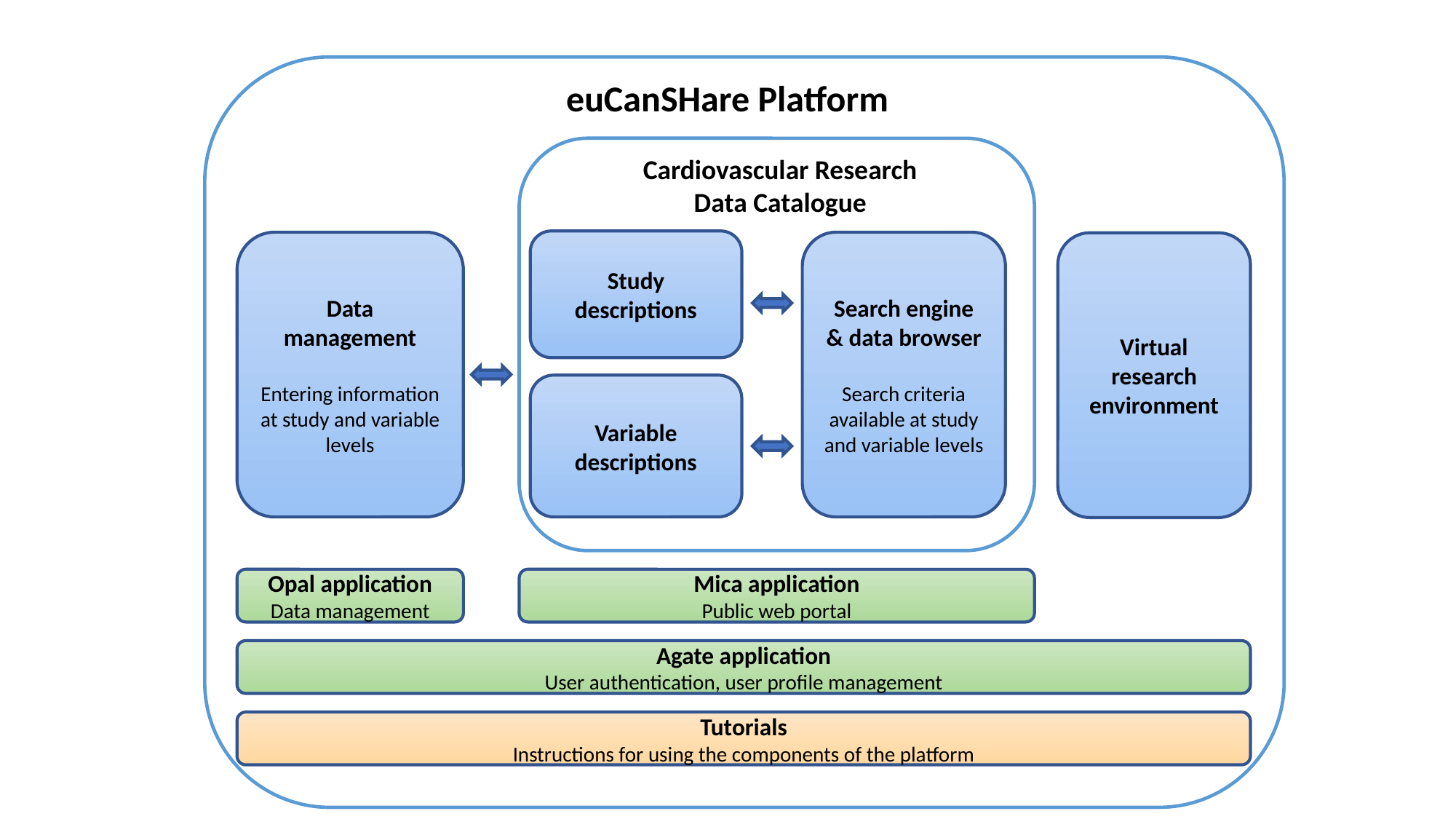

euCanSHare Platform

Cardiovascular Research Data Catalogue
Study descriptions
Data management

Entering information at study and variable levels
Search engine & data browser

Search criteria available at study and variable levels
Virtual research environment

Variable descriptions

Opal application
Data management
Mica application
Public web portal
Agate application
User authentication, user profile management
Tutorials
Instructions for using the components of the platform